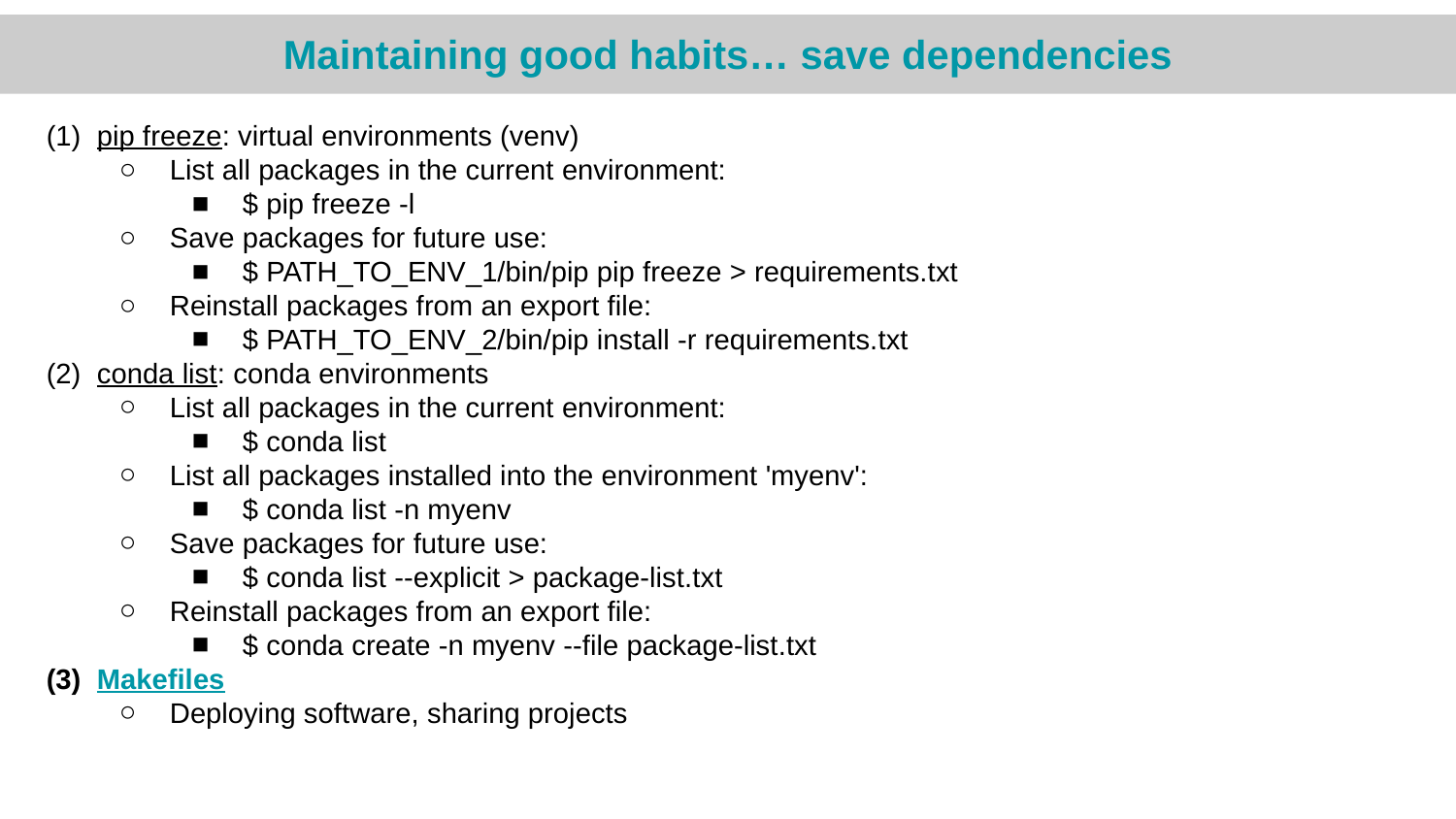

Maintaining good habits… save dependencies
pip freeze: virtual environments (venv)
List all packages in the current environment:
$ pip freeze -l
Save packages for future use:
$ PATH_TO_ENV_1/bin/pip pip freeze > requirements.txt
Reinstall packages from an export file:
$ PATH_TO_ENV_2/bin/pip install -r requirements.txt
conda list: conda environments
List all packages in the current environment:
$ conda list
List all packages installed into the environment 'myenv':
$ conda list -n myenv
Save packages for future use:
$ conda list --explicit > package-list.txt
Reinstall packages from an export file:
$ conda create -n myenv --file package-list.txt
Makefiles
Deploying software, sharing projects